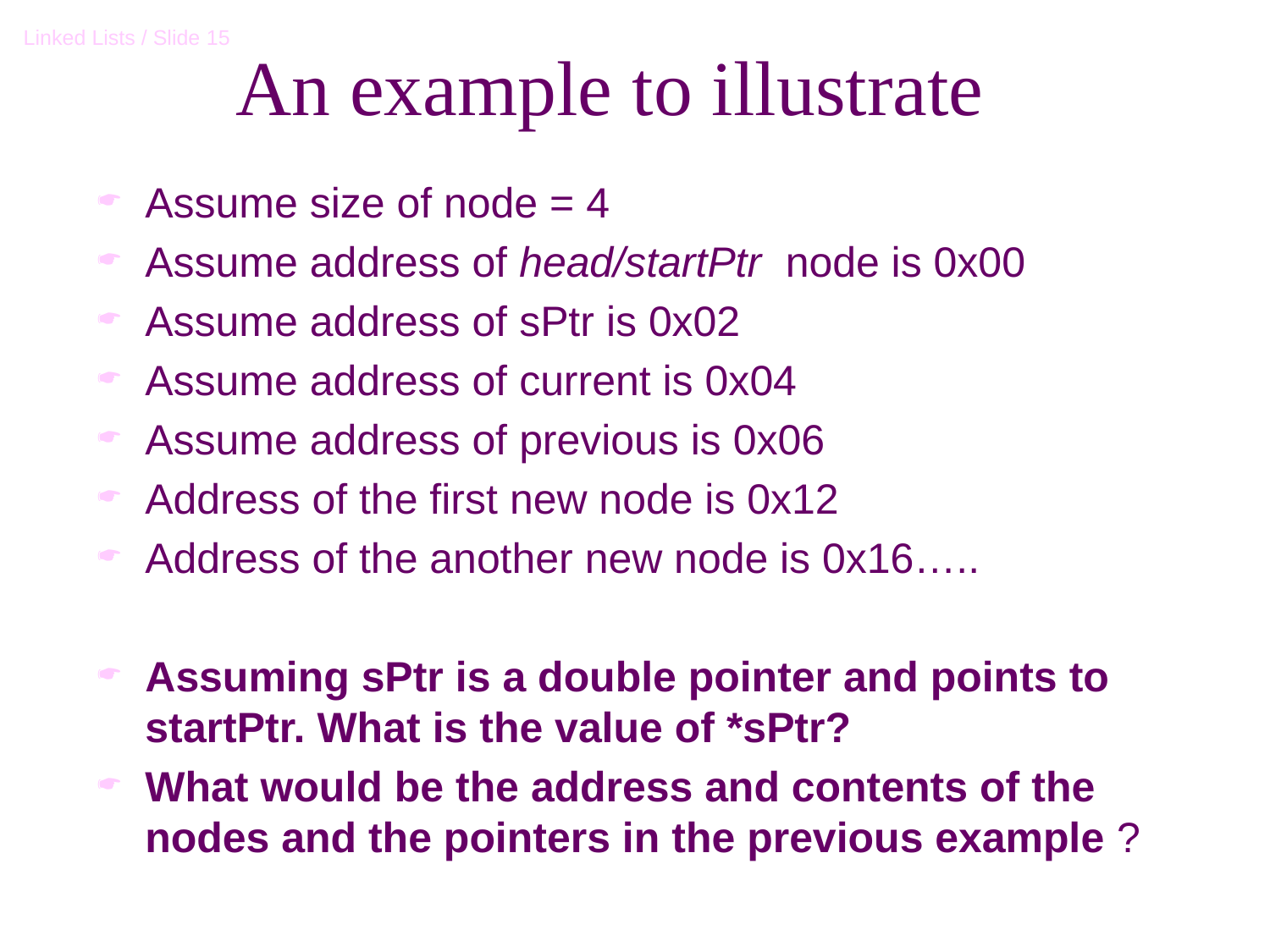

# An example to illustrate
Assume size of node = 4
Assume address of head/startPtr  node is 0x00
Assume address of sPtr is 0x02
Assume address of current is 0x04
Assume address of previous is 0x06
Address of the first new node is 0x12
Address of the another new node is 0x16…..

Assuming sPtr is a double pointer and points to startPtr. What is the value of *sPtr?
What would be the address and contents of the nodes and the pointers in the previous example ?
15